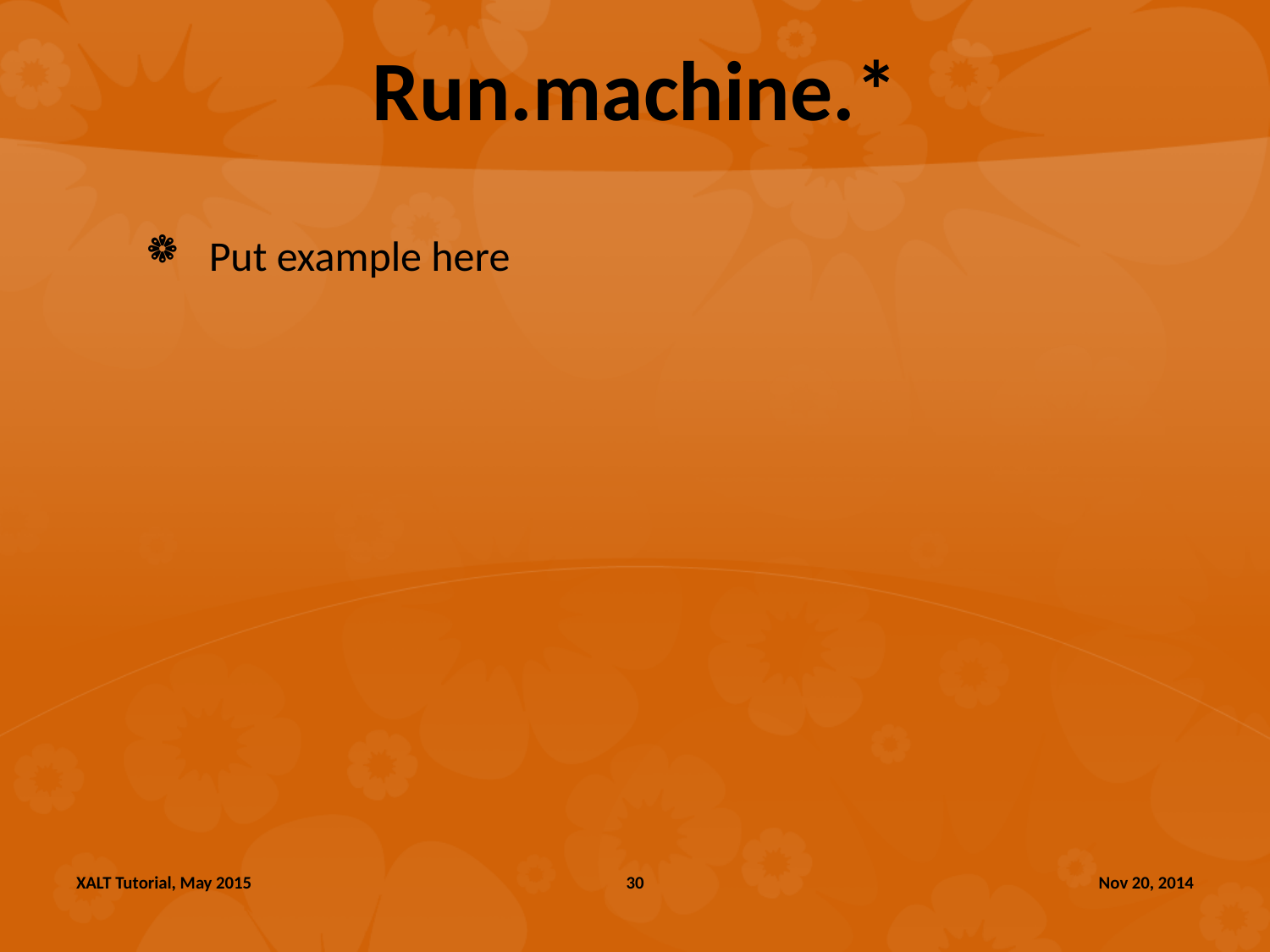

# Run.machine.*
Put example here
XALT Tutorial, May 2015
30
Nov 20, 2014